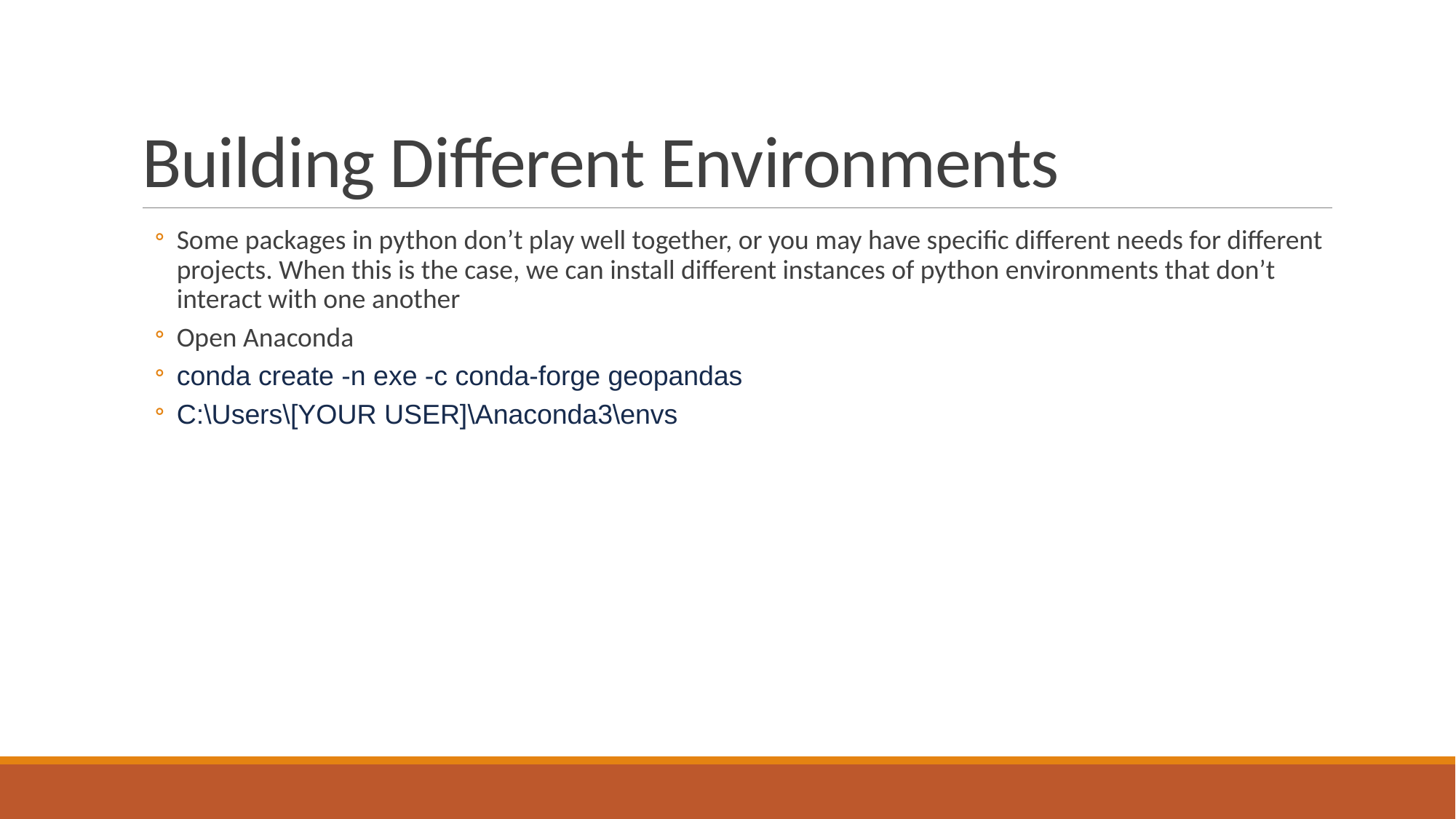

# Building Different Environments
Some packages in python don’t play well together, or you may have specific different needs for different projects. When this is the case, we can install different instances of python environments that don’t interact with one another
Open Anaconda
conda create -n exe -c conda-forge geopandas
C:\Users\[YOUR USER]\Anaconda3\envs